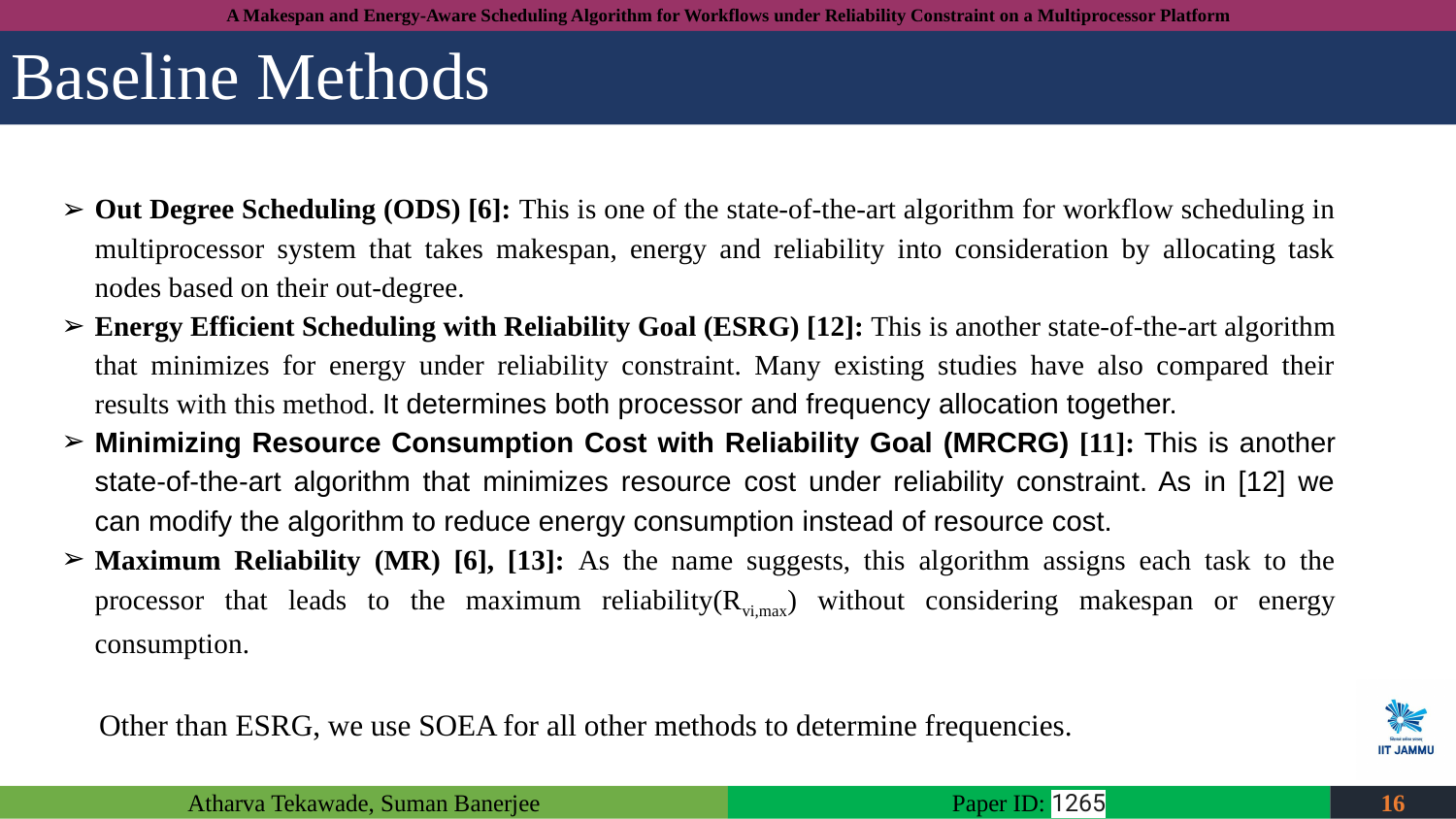

# Baseline Methods
Out Degree Scheduling (ODS) [6]: This is one of the state-of-the-art algorithm for workflow scheduling in multiprocessor system that takes makespan, energy and reliability into consideration by allocating task nodes based on their out-degree.
Energy Efficient Scheduling with Reliability Goal (ESRG) [12]: This is another state-of-the-art algorithm that minimizes for energy under reliability constraint. Many existing studies have also compared their results with this method. It determines both processor and frequency allocation together.
Minimizing Resource Consumption Cost with Reliability Goal (MRCRG) [11]: This is another state-of-the-art algorithm that minimizes resource cost under reliability constraint. As in [12] we can modify the algorithm to reduce energy consumption instead of resource cost.
Maximum Reliability (MR) [6], [13]: As the name suggests, this algorithm assigns each task to the processor that leads to the maximum reliability(Rvi,max) without considering makespan or energy consumption.

     Other than ESRG, we use SOEA for all other methods to determine frequencies.